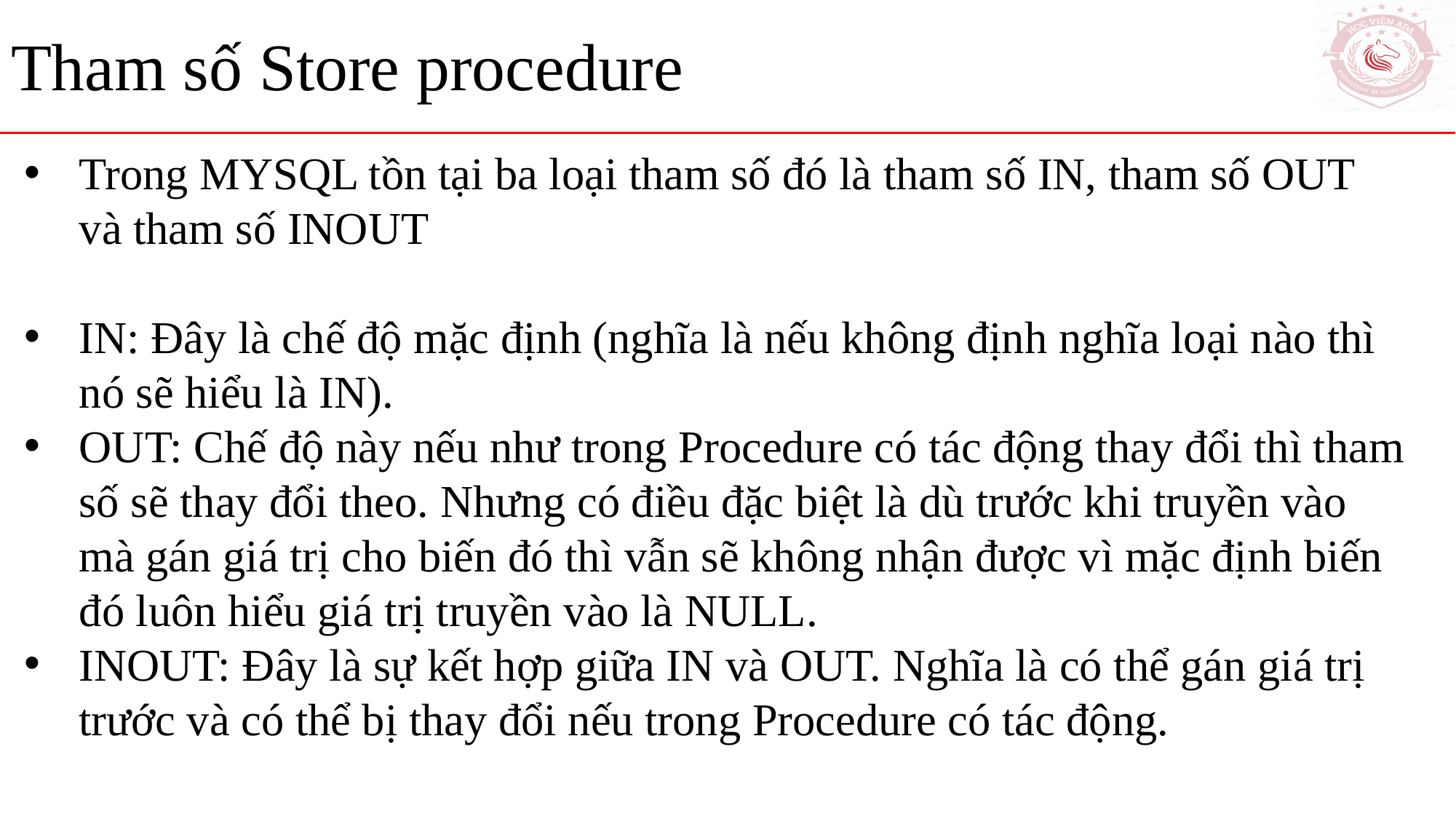

Tham số Store procedure
Trong MYSQL tồn tại ba loại tham số đó là tham số IN, tham số OUT và tham số INOUT

IN: Đây là chế độ mặc định (nghĩa là nếu không định nghĩa loại nào thì nó sẽ hiểu là IN).
OUT: Chế độ này nếu như trong Procedure có tác động thay đổi thì tham số sẽ thay đổi theo. Nhưng có điều đặc biệt là dù trước khi truyền vào mà gán giá trị cho biến đó thì vẫn sẽ không nhận được vì mặc định biến đó luôn hiểu giá trị truyền vào là NULL.
INOUT: Đây là sự kết hợp giữa IN và OUT. Nghĩa là có thể gán giá trị trước và có thể bị thay đổi nếu trong Procedure có tác động.